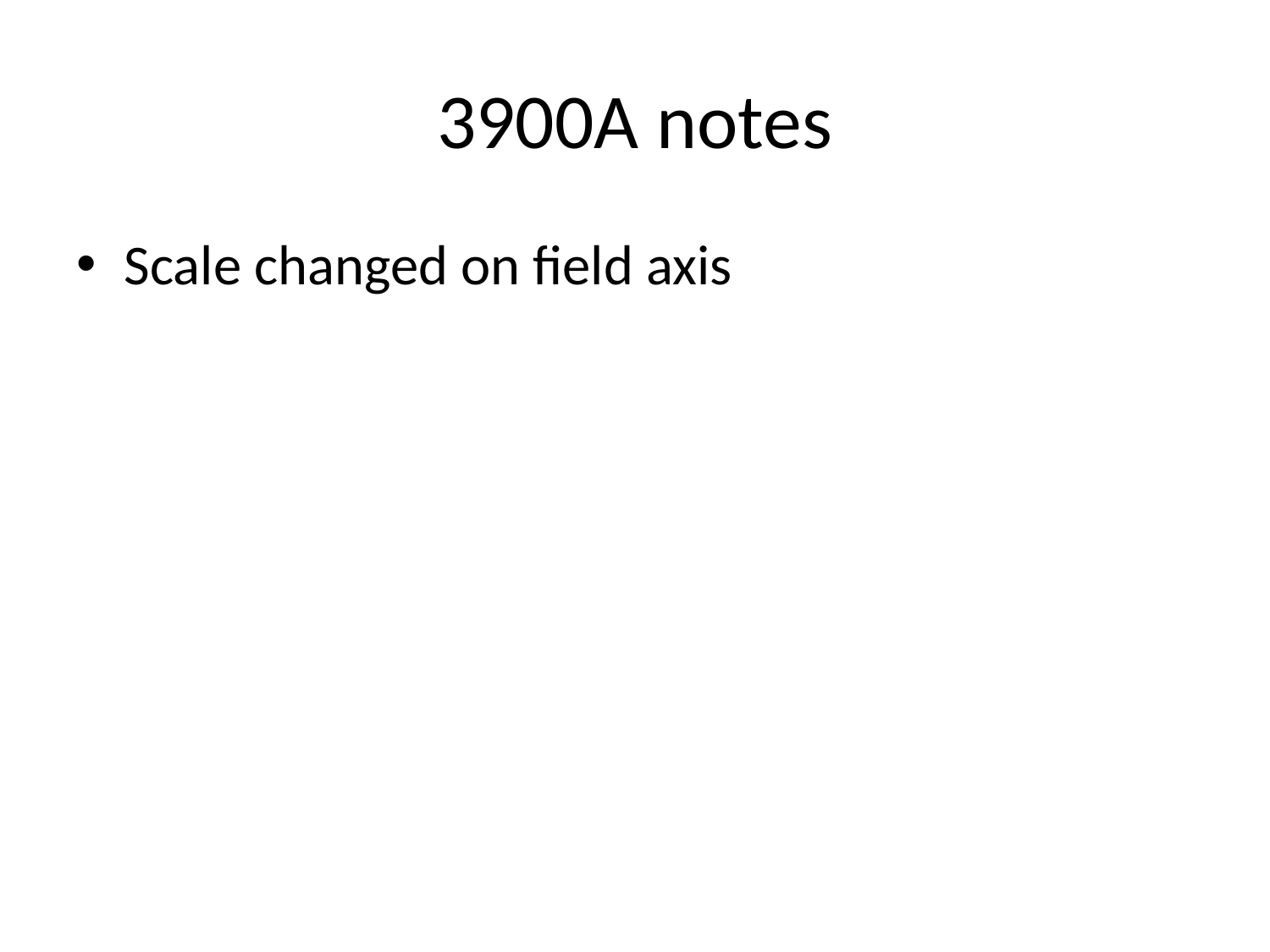

# 3900A notes
Scale changed on field axis